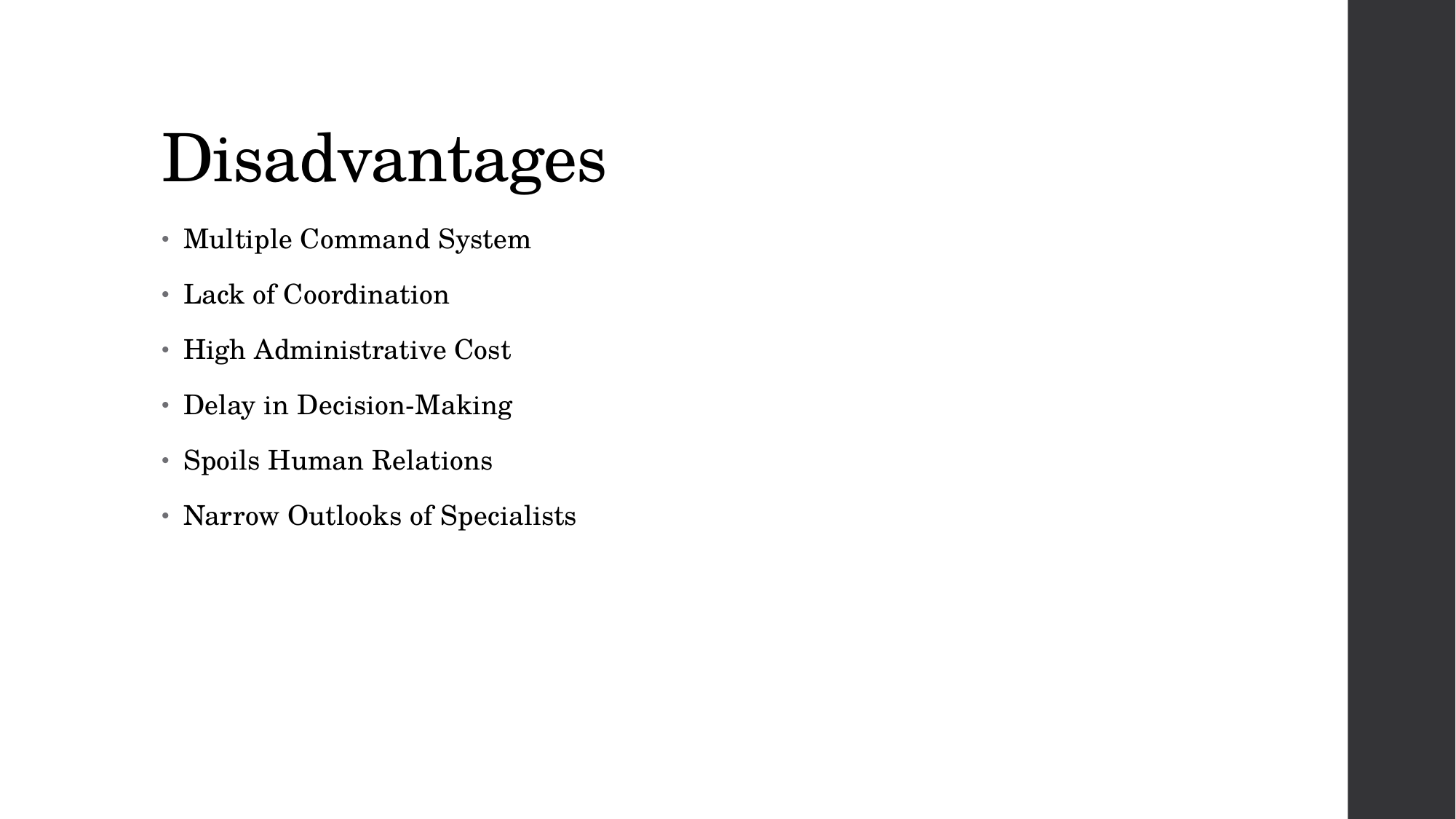

# Disadvantages
Multiple Command System
Lack of Coordination
High Administrative Cost
Delay in Decision-Making
Spoils Human Relations
Narrow Outlooks of Specialists